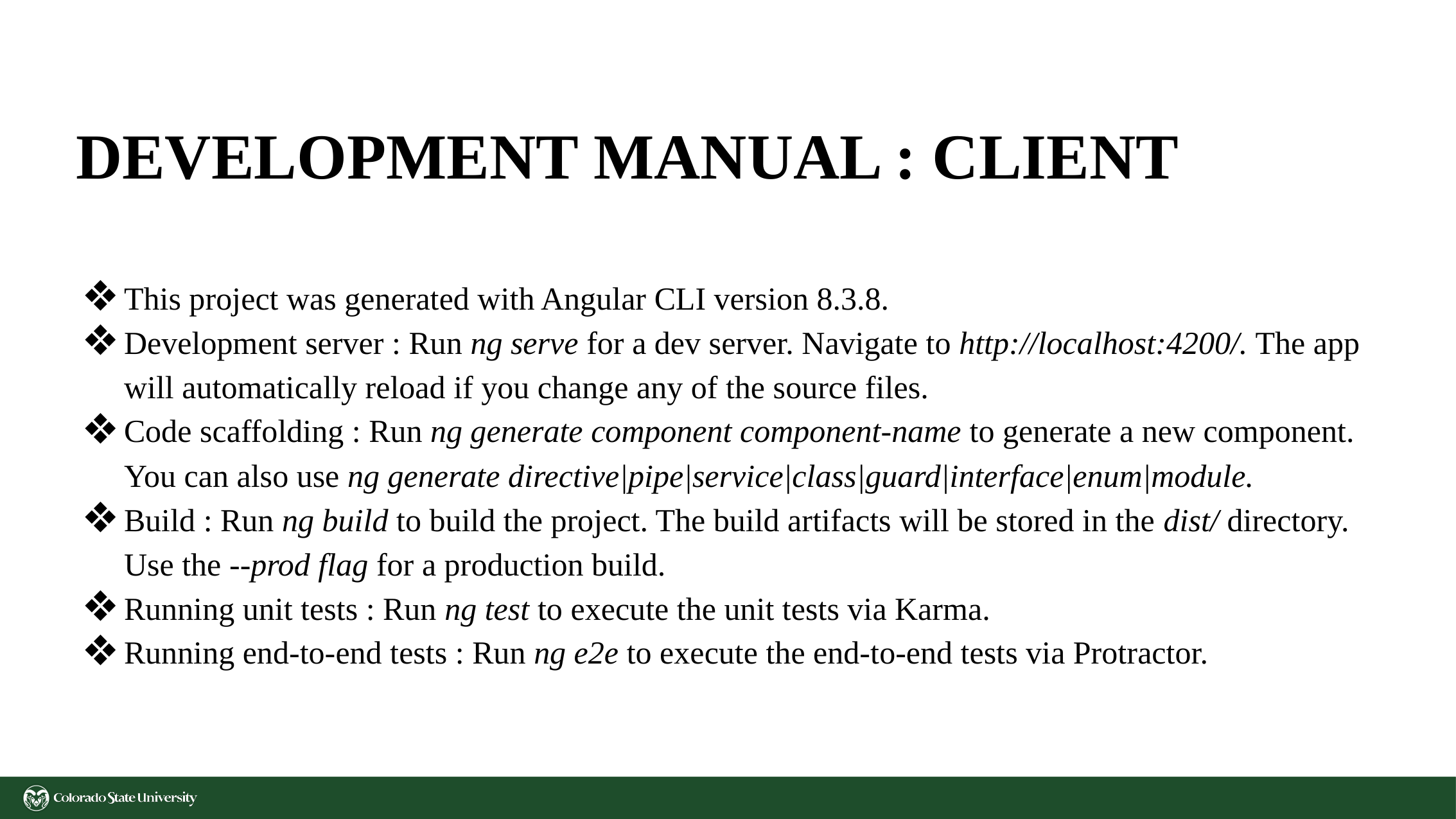

# DEVELOPMENT MANUAL : CLIENT
This project was generated with Angular CLI version 8.3.8.
Development server : Run ng serve for a dev server. Navigate to http://localhost:4200/. The app will automatically reload if you change any of the source files.
Code scaffolding : Run ng generate component component-name to generate a new component. You can also use ng generate directive|pipe|service|class|guard|interface|enum|module.
Build : Run ng build to build the project. The build artifacts will be stored in the dist/ directory. Use the --prod flag for a production build.
Running unit tests : Run ng test to execute the unit tests via Karma.
Running end-to-end tests : Run ng e2e to execute the end-to-end tests via Protractor.